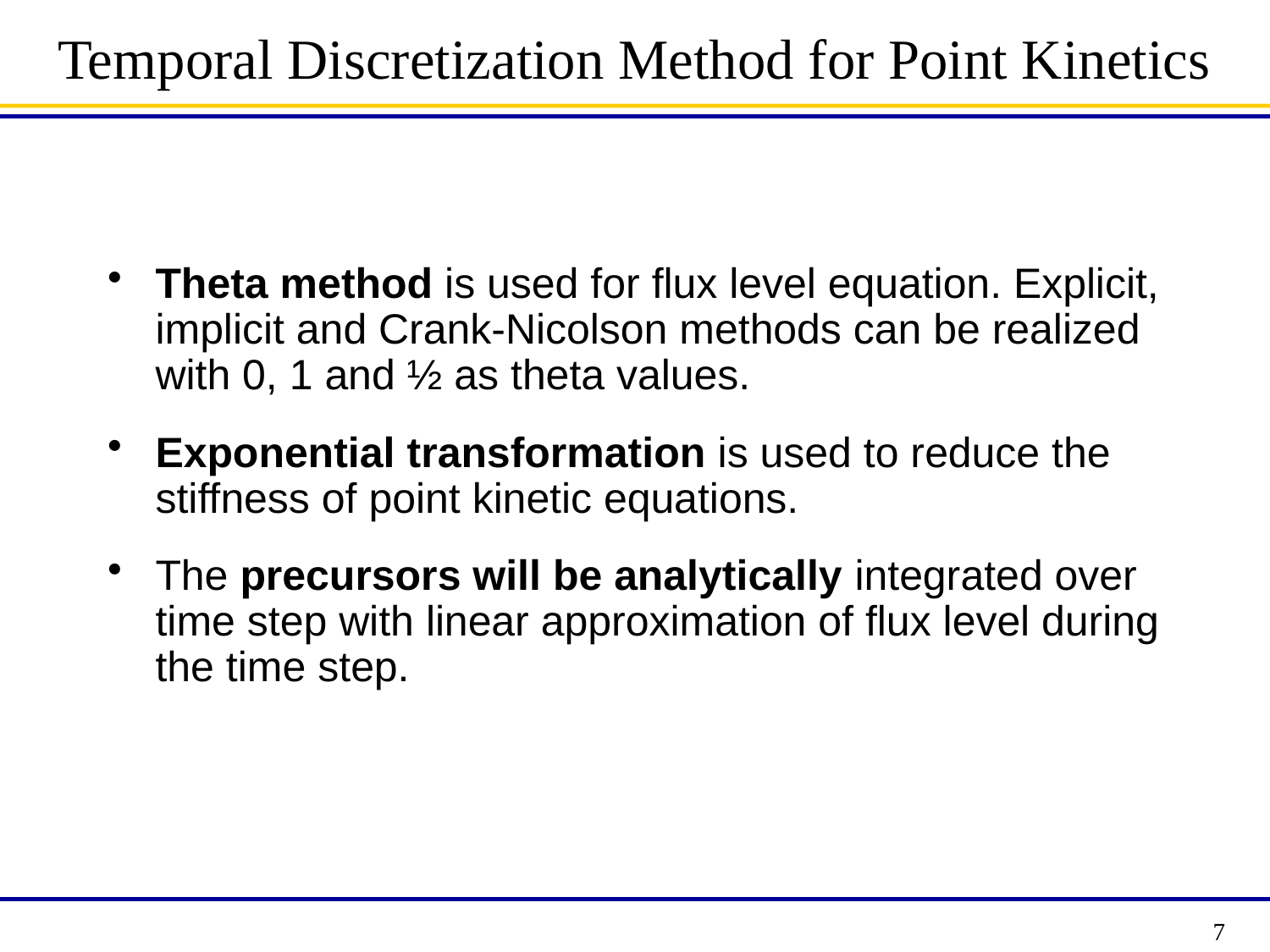

# Temporal Discretization Method for Point Kinetics

Theta method is used for flux level equation. Explicit, implicit and Crank-Nicolson methods can be realized with 0, 1 and ½ as theta values.
Exponential transformation is used to reduce the stiffness of point kinetic equations.
The precursors will be analytically integrated over time step with linear approximation of flux level during the time step.
7